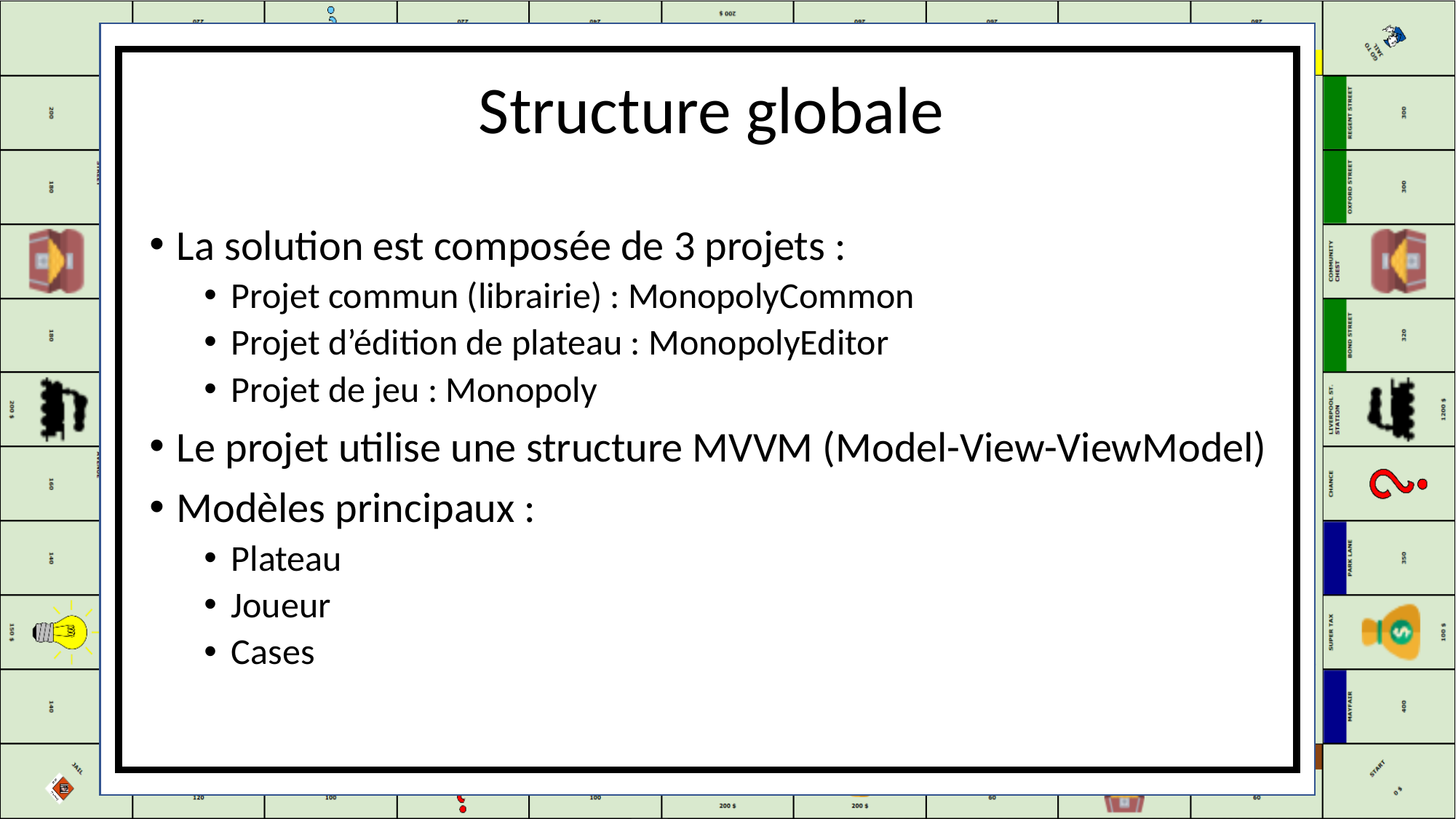

# Structure globale
La solution est composée de 3 projets :
Projet commun (librairie) : MonopolyCommon
Projet d’édition de plateau : MonopolyEditor
Projet de jeu : Monopoly
Le projet utilise une structure MVVM (Model-View-ViewModel)
Modèles principaux :
Plateau
Joueur
Cases